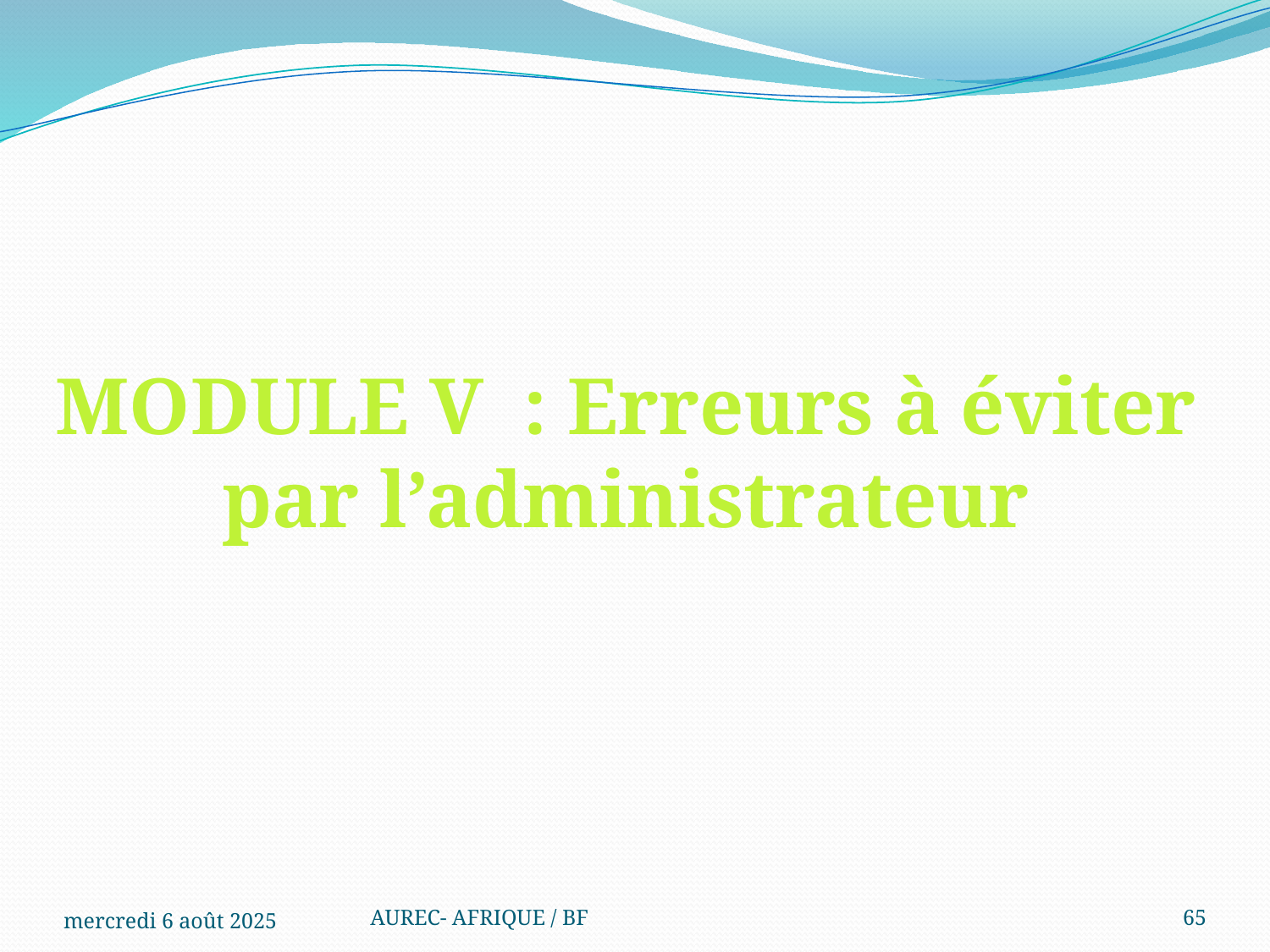

# MODULE V  : Erreurs à éviter par l’administrateur
mercredi 6 août 2025
AUREC- AFRIQUE / BF
65